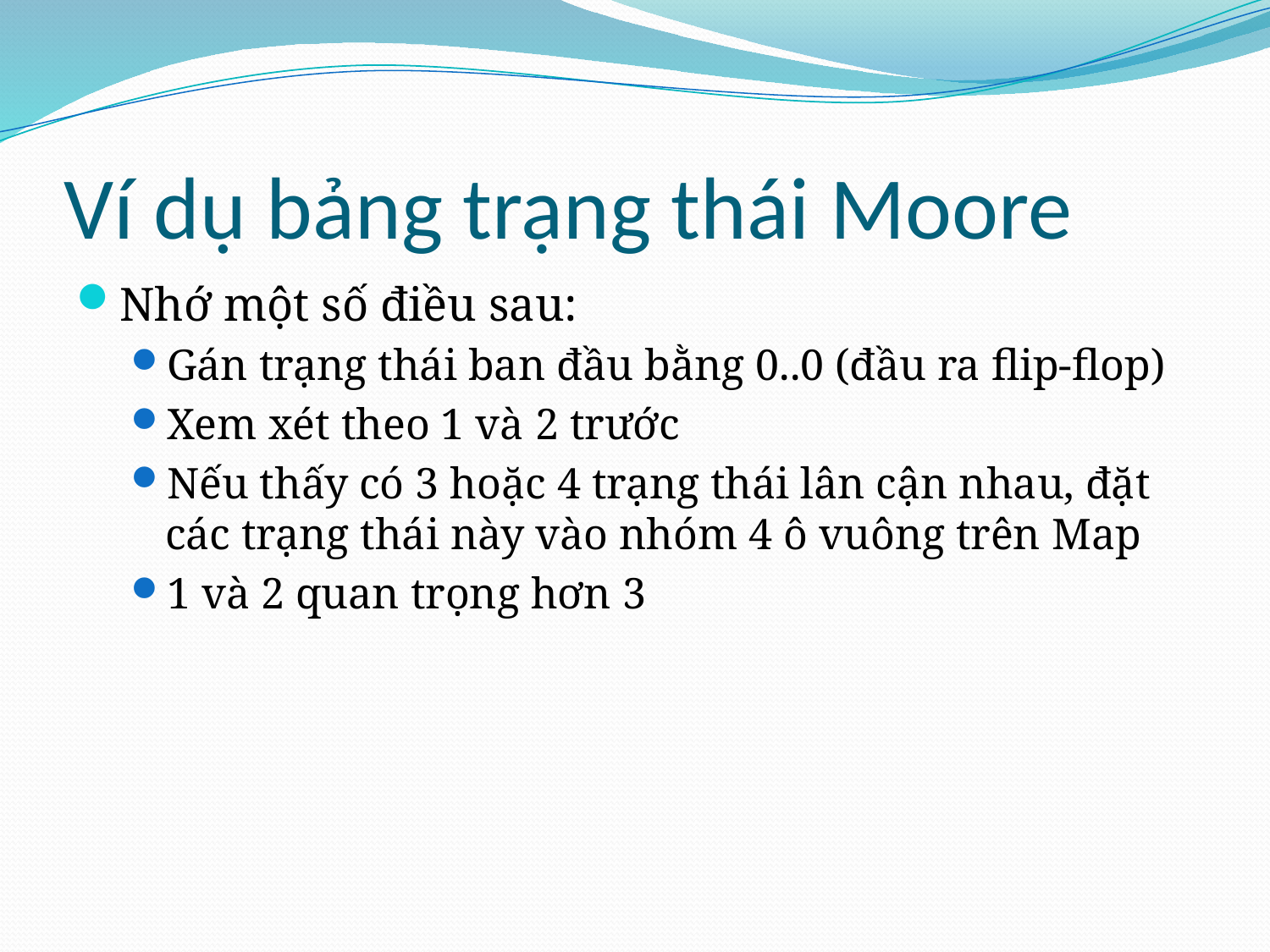

# Ví dụ bảng trạng thái Moore
Nhớ một số điều sau:
Gán trạng thái ban đầu bằng 0..0 (đầu ra flip-flop)
Xem xét theo 1 và 2 trước
Nếu thấy có 3 hoặc 4 trạng thái lân cận nhau, đặt các trạng thái này vào nhóm 4 ô vuông trên Map
1 và 2 quan trọng hơn 3